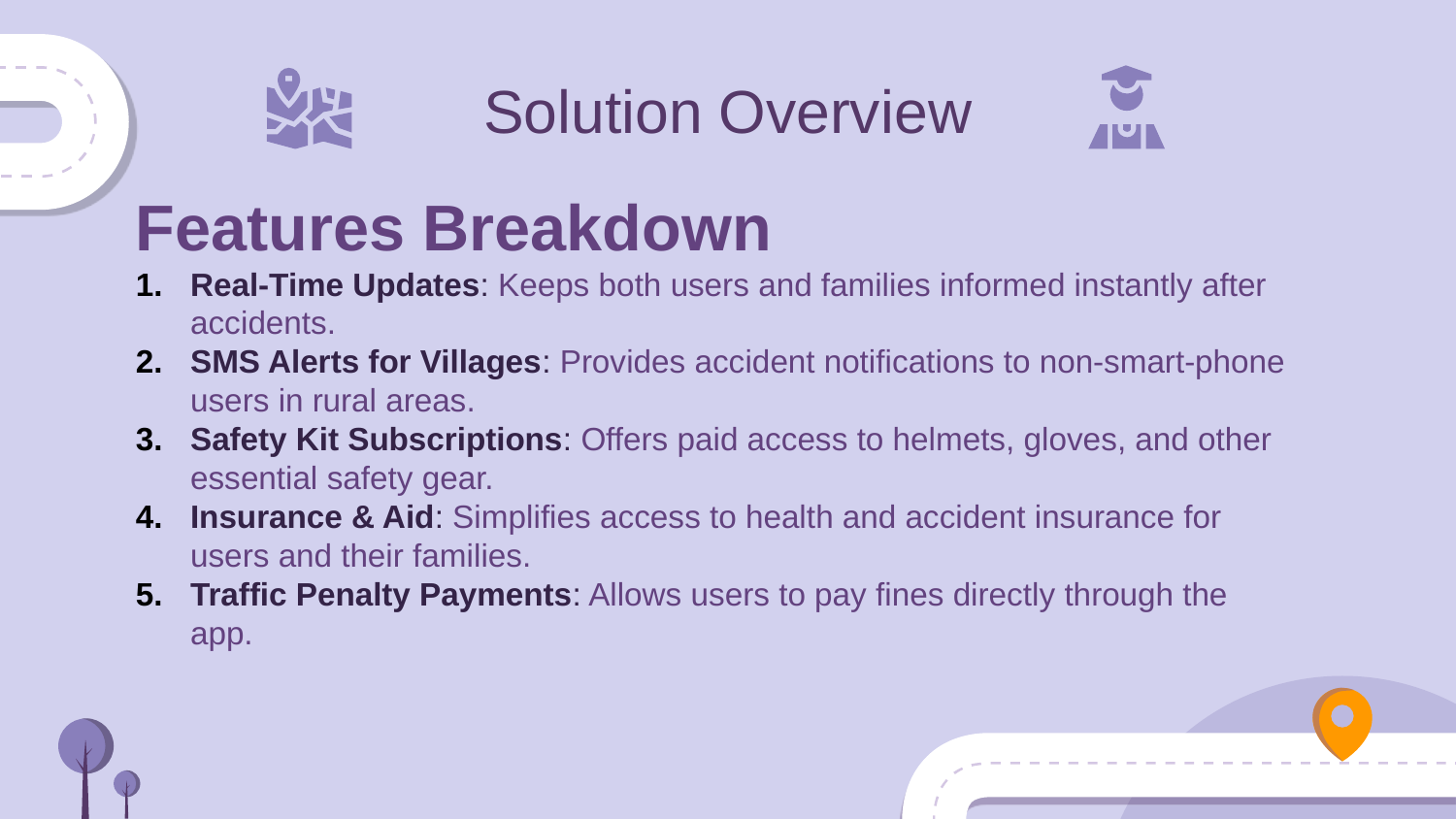

# Solution Overview

Features Breakdown
Real-Time Updates: Keeps both users and families informed instantly after accidents.
SMS Alerts for Villages: Provides accident notifications to non-smart-phone users in rural areas.
Safety Kit Subscriptions: Offers paid access to helmets, gloves, and other essential safety gear.
Insurance & Aid: Simplifies access to health and accident insurance for users and their families.
Traffic Penalty Payments: Allows users to pay fines directly through the app.